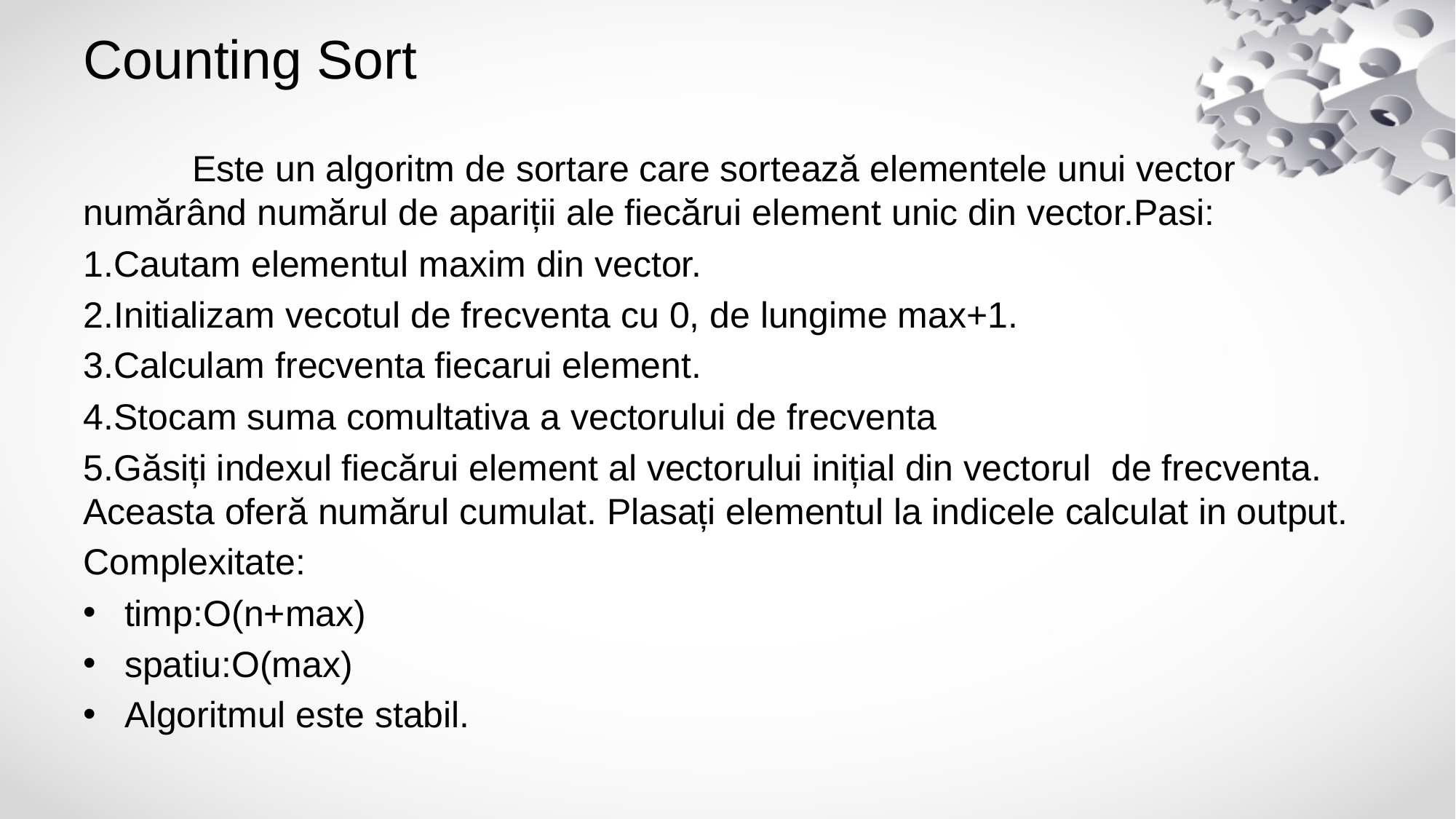

# Counting Sort
	Este un algoritm de sortare care sortează elementele unui vector numărând numărul de apariții ale fiecărui element unic din vector.Pasi:
1.Cautam elementul maxim din vector.
2.Initializam vecotul de frecventa cu 0, de lungime max+1.
3.Calculam frecventa fiecarui element.
4.Stocam suma comultativa a vectorului de frecventa
5.Găsiți indexul fiecărui element al vectorului inițial din vectorul  de frecventa. Aceasta oferă numărul cumulat. Plasați elementul la indicele calculat in output.
Complexitate:
timp:O(n+max)
spatiu:O(max)
Algoritmul este stabil.